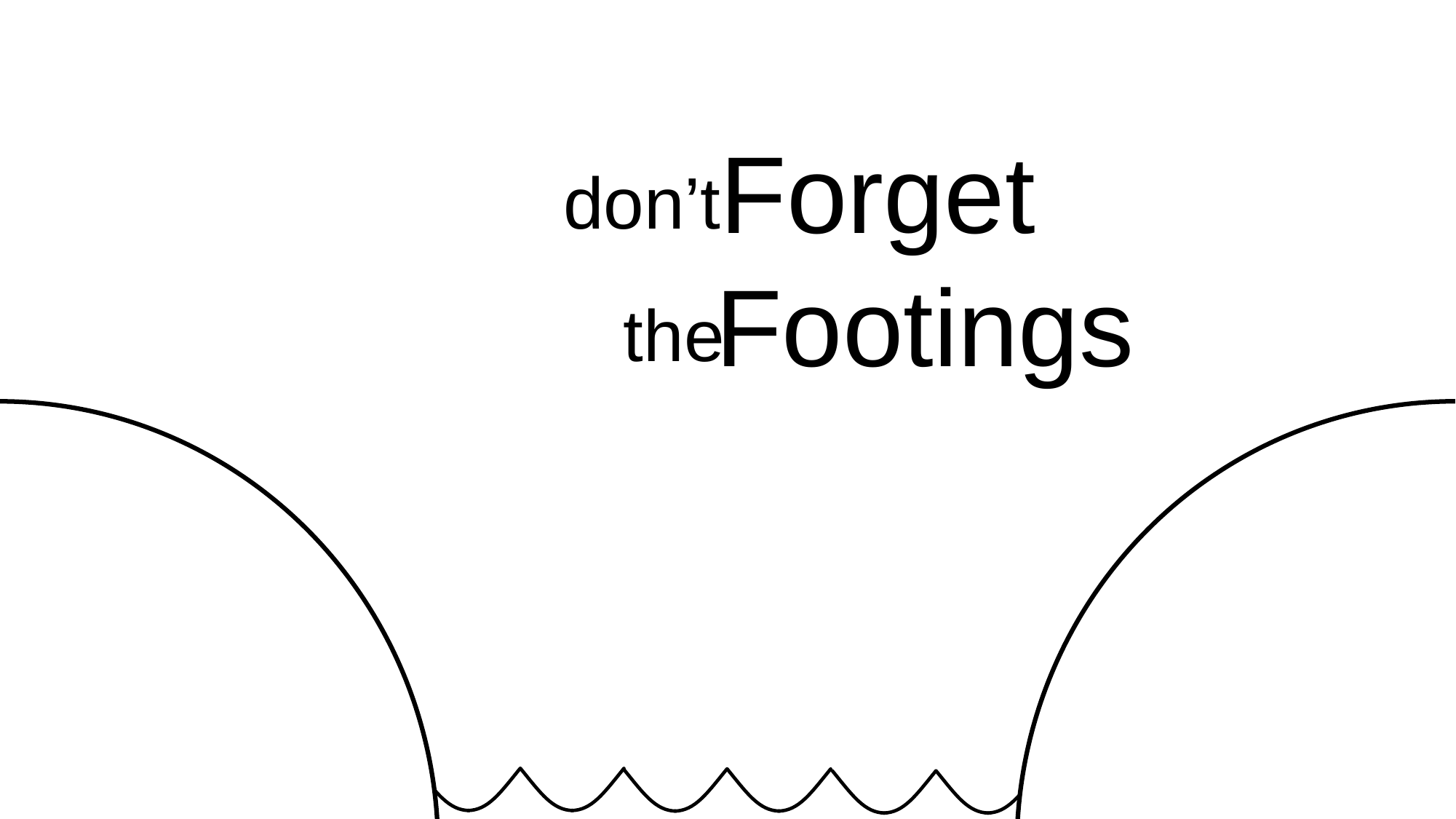

Forget
don’t
Footings
the

Icons from Icons8 and Microsoft